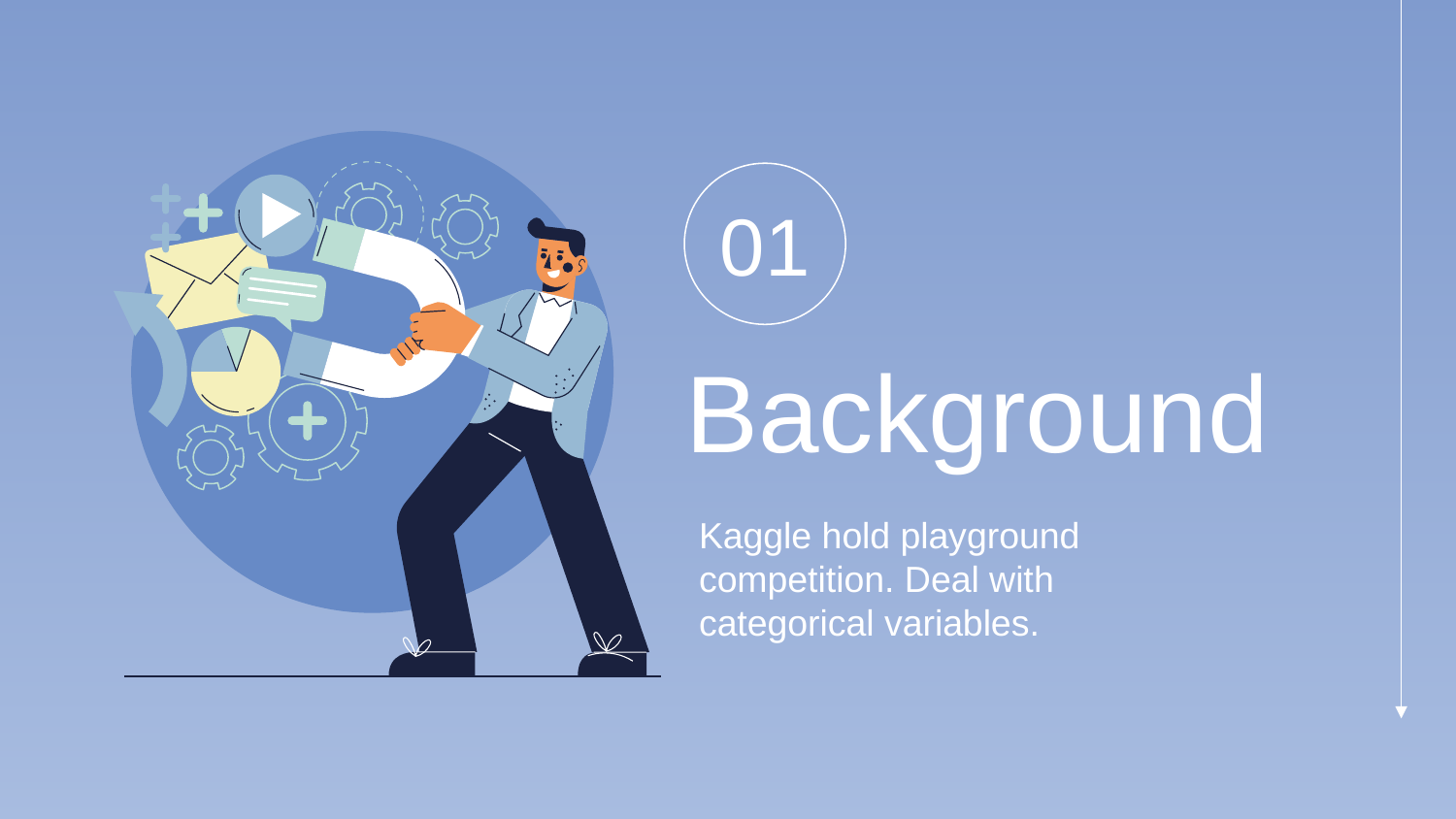

01

# Background
Kaggle hold playground competition. Deal with categorical variables.